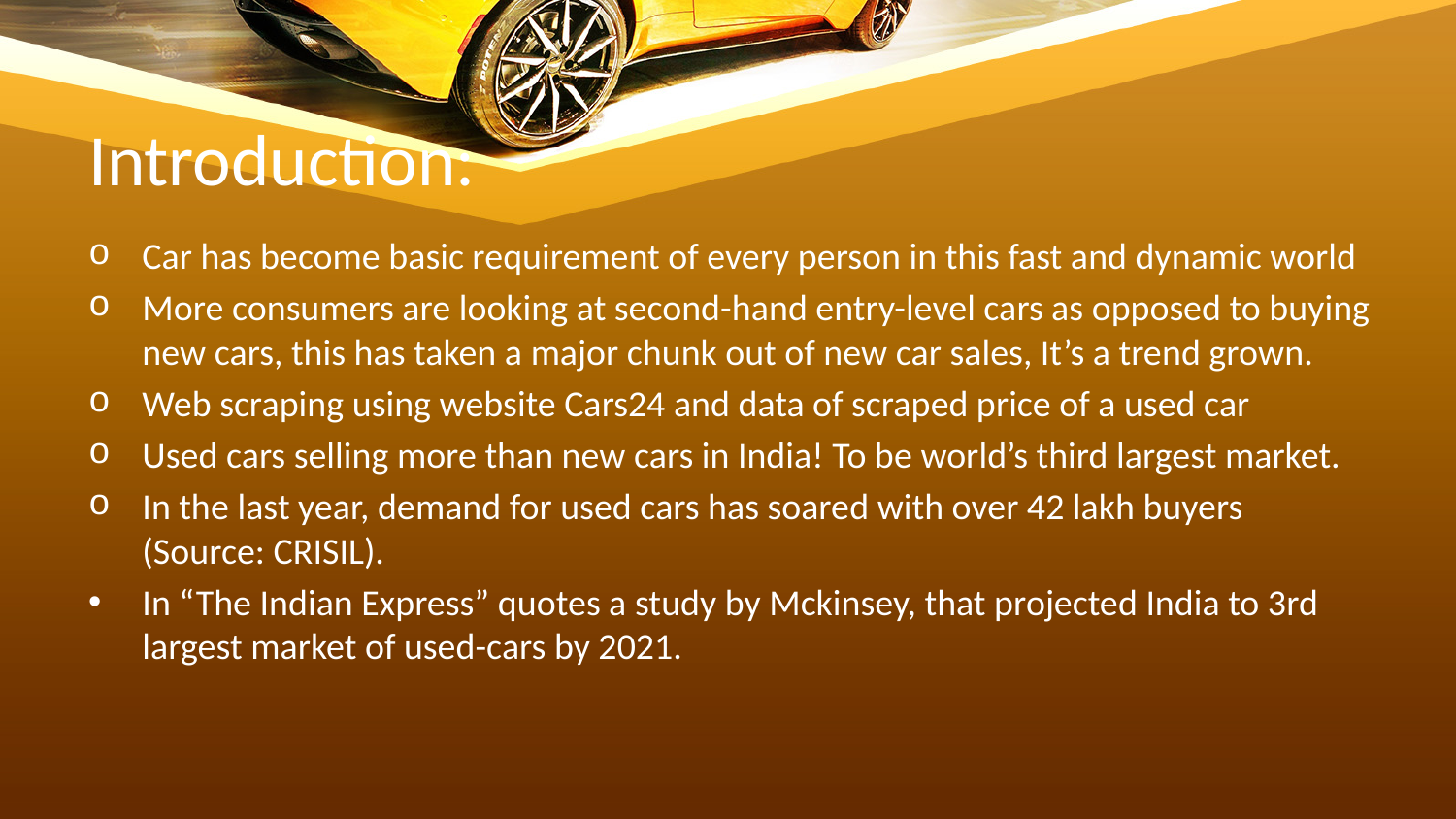

# Introduction:
Car has become basic requirement of every person in this fast and dynamic world
More consumers are looking at second-hand entry-level cars as opposed to buying new cars, this has taken a major chunk out of new car sales, It’s a trend grown.
Web scraping using website Cars24 and data of scraped price of a used car
Used cars selling more than new cars in India! To be world’s third largest market.
In the last year, demand for used cars has soared with over 42 lakh buyers (Source: CRISIL).
In “The Indian Express” quotes a study by Mckinsey, that projected India to 3rd largest market of used-cars by 2021.